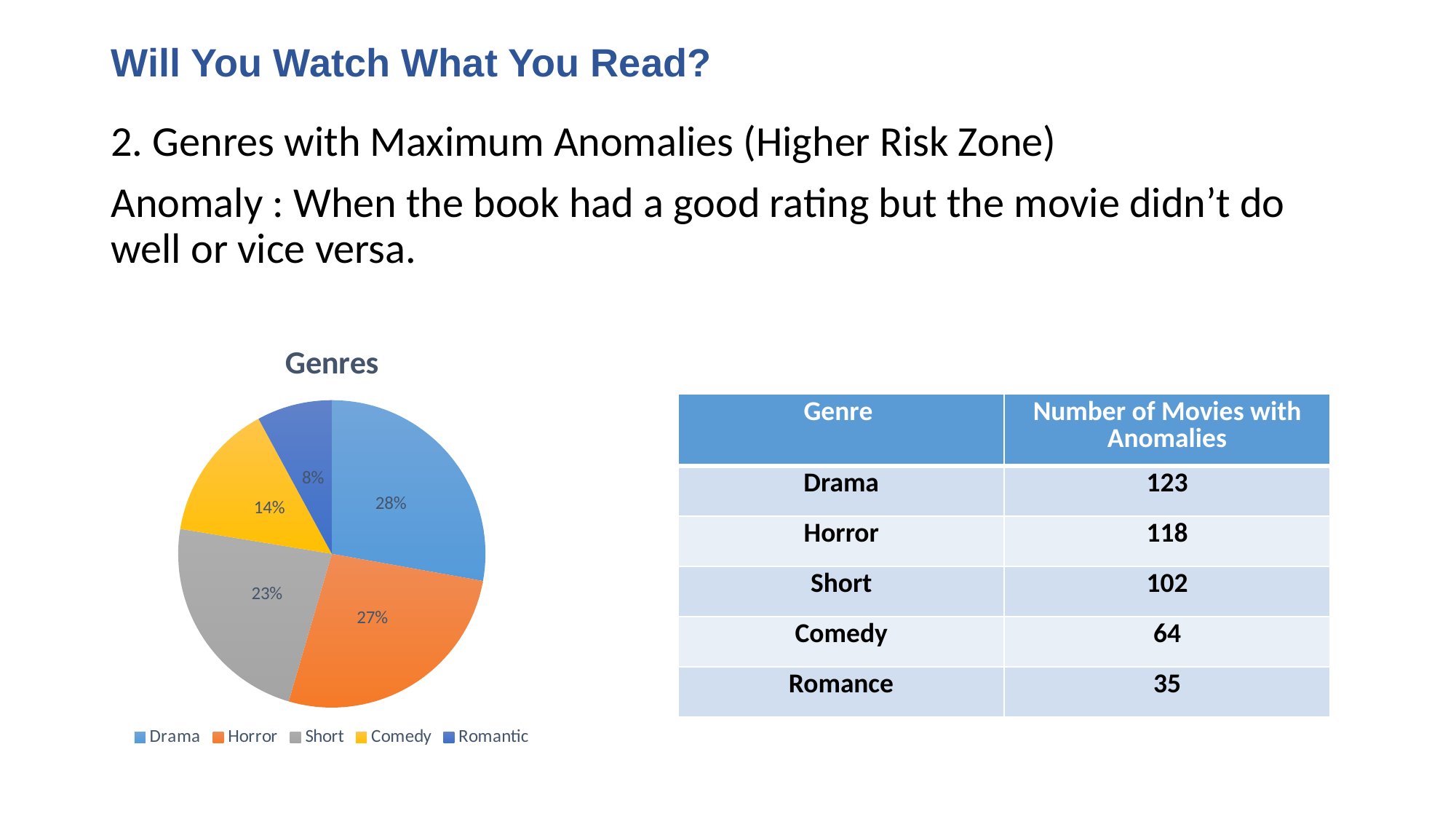

# Will You Watch What You Read?
2. Genres with Maximum Anomalies (Higher Risk Zone)
Anomaly : When the book had a good rating but the movie didn’t do well or vice versa.

### Chart:

| Category | Genres |
|---|---|
| Drama | 123.0 |
| Horror | 118.0 |
| Short | 102.0 |
| Comedy | 64.0 |
| Romantic | 35.0 |
| Genre | Number of Movies with Anomalies |
| --- | --- |
| Drama | 123 |
| Horror | 118 |
| Short | 102 |
| Comedy | 64 |
| Romance | 35 |